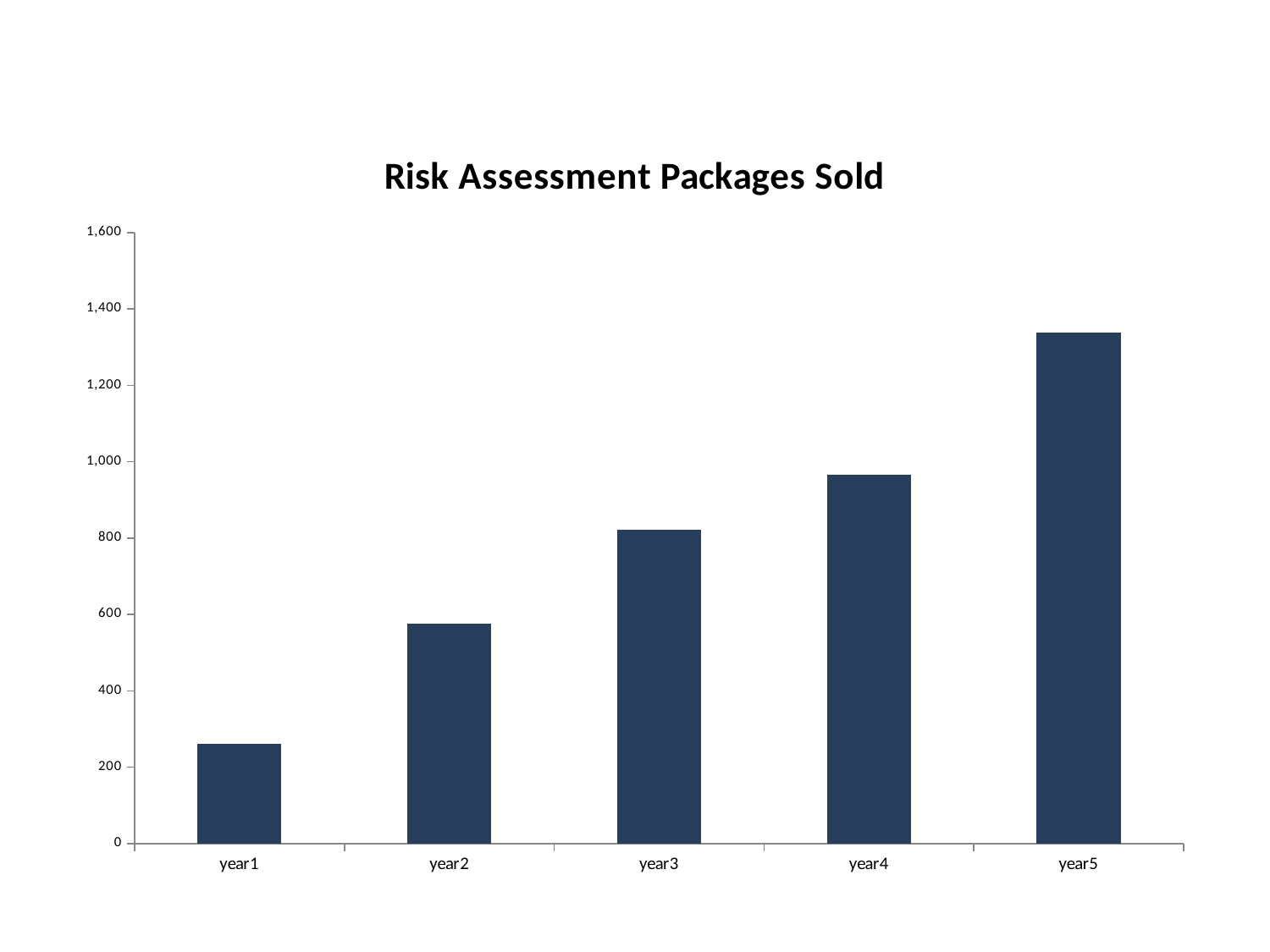

### Chart: Risk Assessment Packages Sold

| Category | Risk packages |
|---|---|
| year1 | 261.0 |
| year2 | 575.0 |
| year3 | 821.0 |
| year4 | 965.0 |
| year5 | 1337.0 |